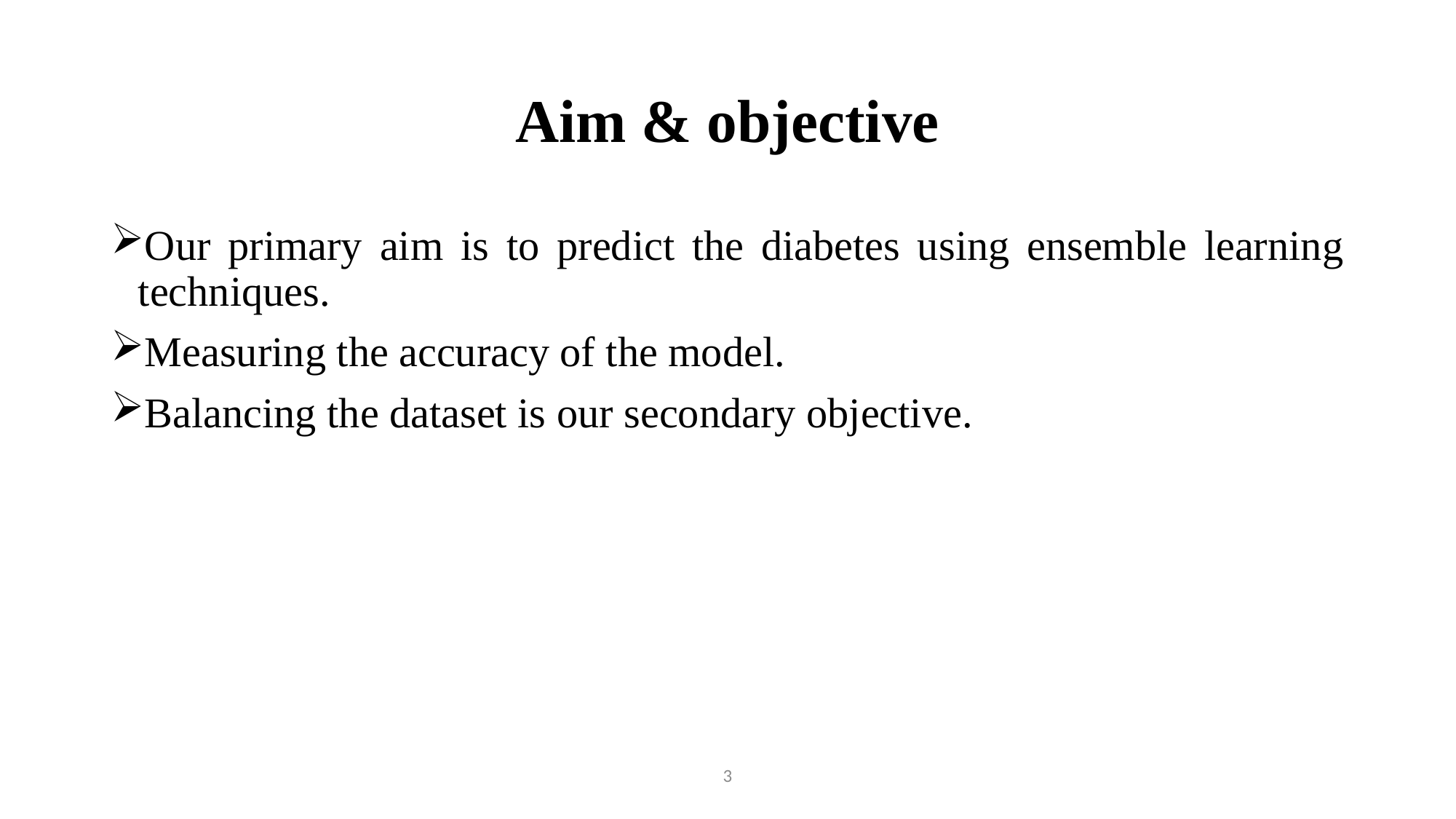

# Aim & objective
Our primary aim is to predict the diabetes using ensemble learning techniques.
Measuring the accuracy of the model.
Balancing the dataset is our secondary objective.
3